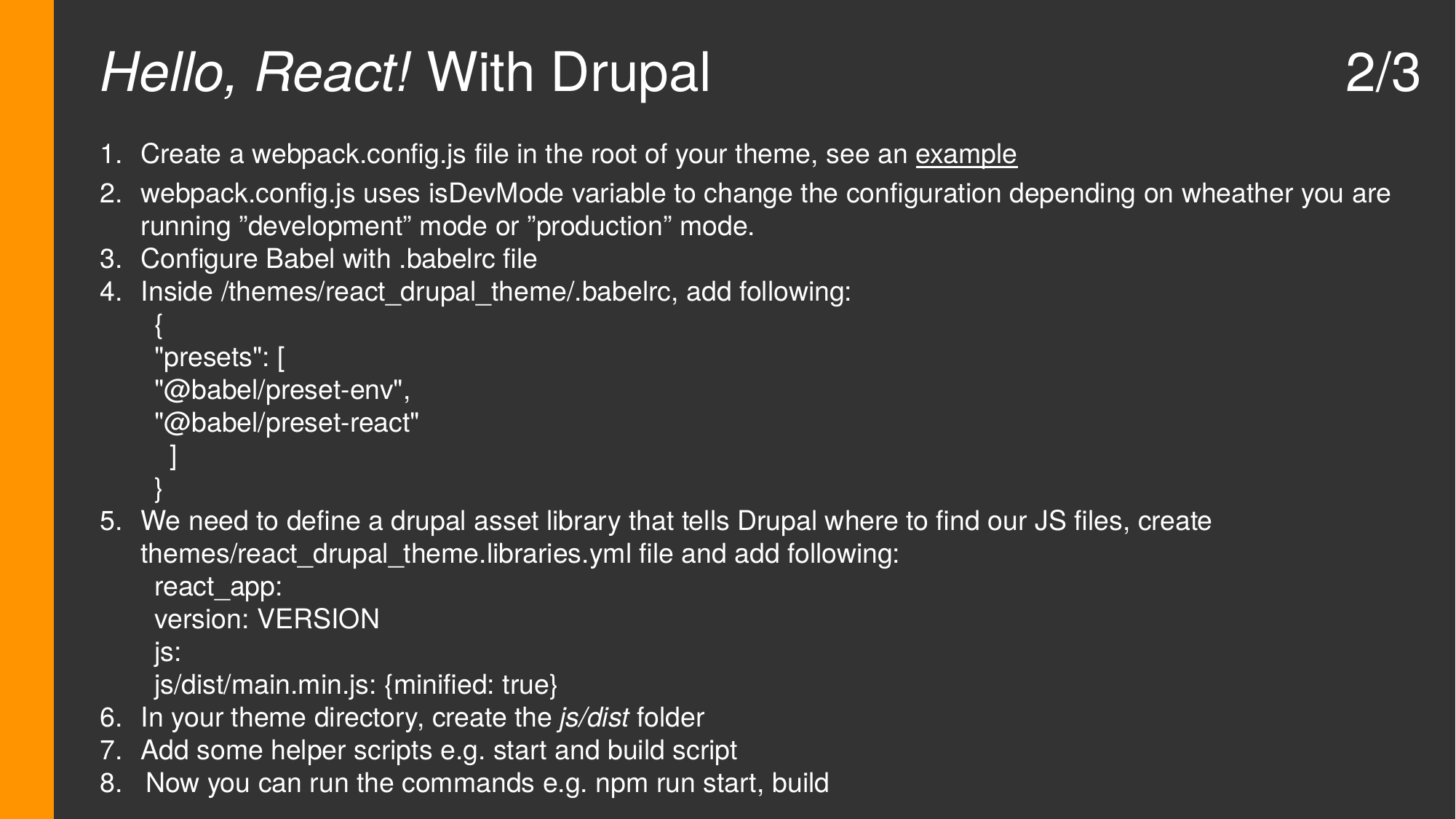

# Hello, React! With Drupal                                          2/3
Create a webpack.config.js file in the root of your theme, see an example
webpack.config.js uses isDevMode variable to change the configuration depending on wheather you are running ”development” mode or ”production” mode.
Configure Babel with .babelrc file
Inside /themes/react_drupal_theme/.babelrc, add following:
{
"presets": [
"@babel/preset-env",
"@babel/preset-react"
  ]
}
We need to define a drupal asset library that tells Drupal where to find our JS files, create themes/react_drupal_theme.libraries.yml file and add following:
react_app:
version: VERSION
js:
js/dist/main.min.js: {minified: true}
In your theme directory, create the js/dist folder
Add some helper scripts e.g. start and build script
8.   Now you can run the commands e.g. npm run start, build